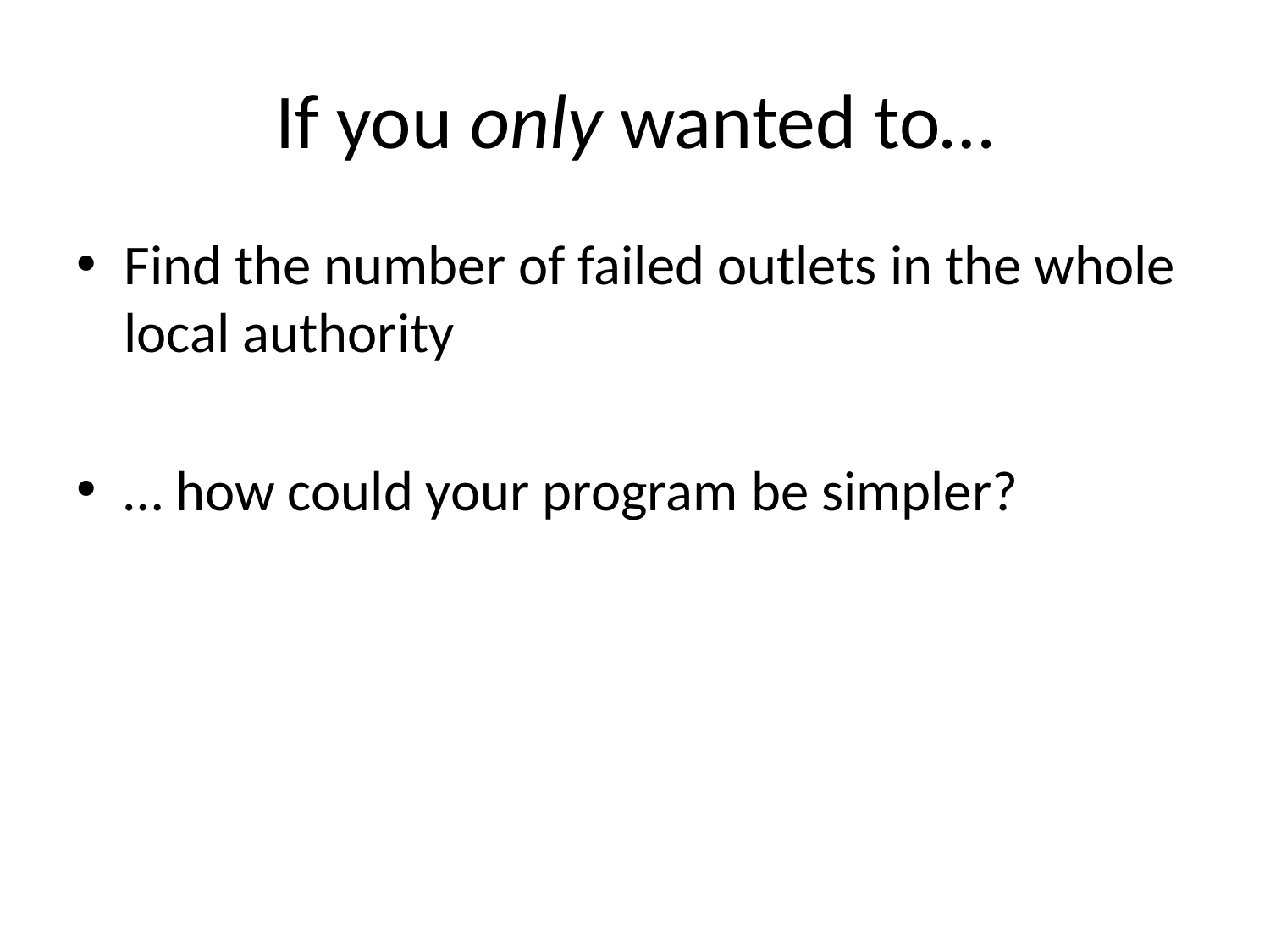

# If you only wanted to…
Find the number of failed outlets in the whole local authority

… how could your program be simpler?